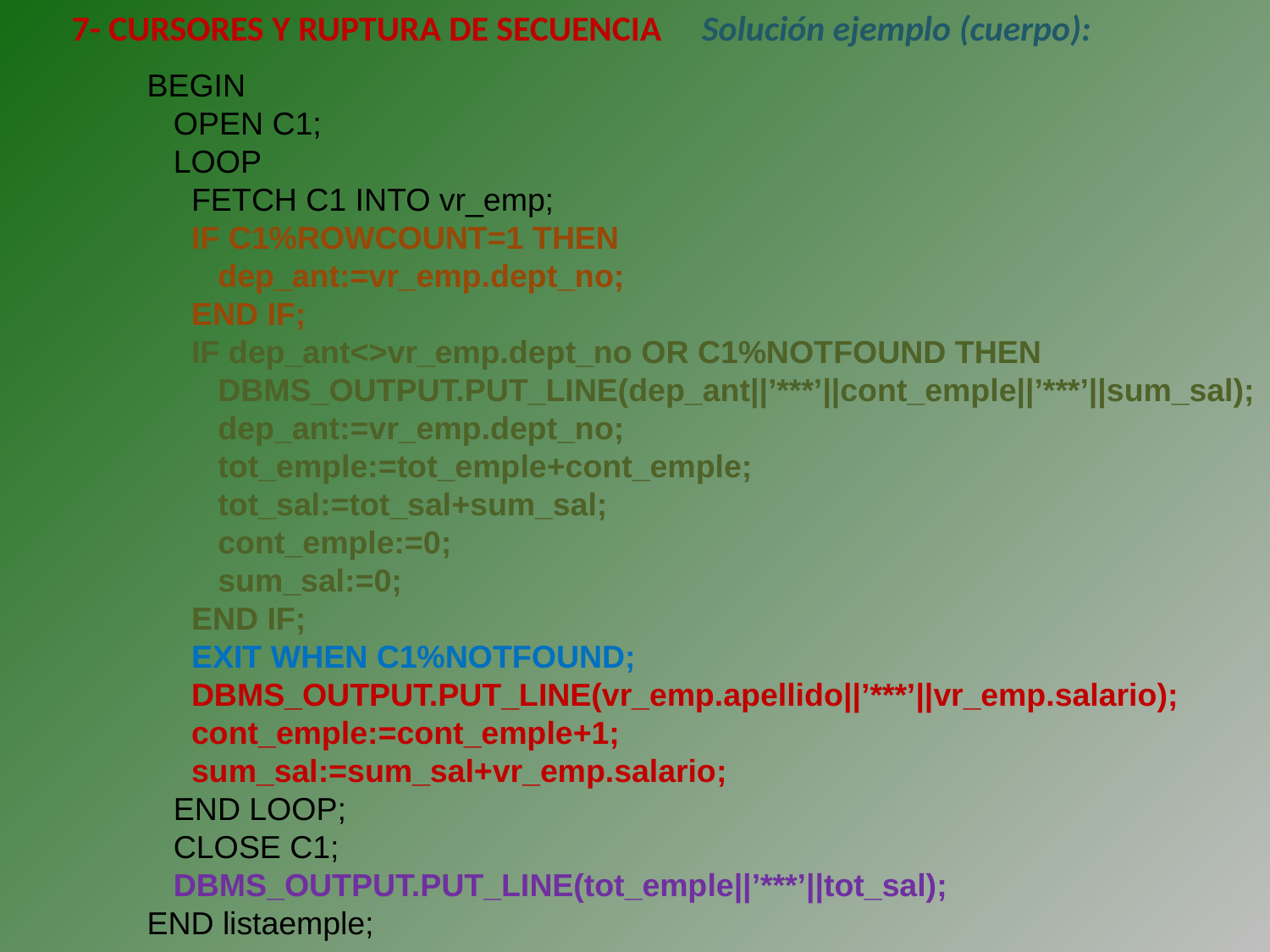

7- CURSORES Y RUPTURA DE SECUENCIA     Solución ejemplo (cuerpo):

BEGIN
   OPEN C1;
   LOOP
     FETCH C1 INTO vr_emp;
     IF C1%ROWCOUNT=1 THEN
        dep_ant:=vr_emp.dept_no;
     END IF;
     IF dep_ant<>vr_emp.dept_no OR C1%NOTFOUND THEN
        DBMS_OUTPUT.PUT_LINE(dep_ant||’***’||cont_emple||’***’||sum_sal);
        dep_ant:=vr_emp.dept_no;
        tot_emple:=tot_emple+cont_emple;
        tot_sal:=tot_sal+sum_sal;
        cont_emple:=0;
        sum_sal:=0;
     END IF;
     EXIT WHEN C1%NOTFOUND;
     DBMS_OUTPUT.PUT_LINE(vr_emp.apellido||’***’||vr_emp.salario);
     cont_emple:=cont_emple+1;
     sum_sal:=sum_sal+vr_emp.salario;
   END LOOP;
   CLOSE C1;
   DBMS_OUTPUT.PUT_LINE(tot_emple||’***’||tot_sal);
END listaemple;